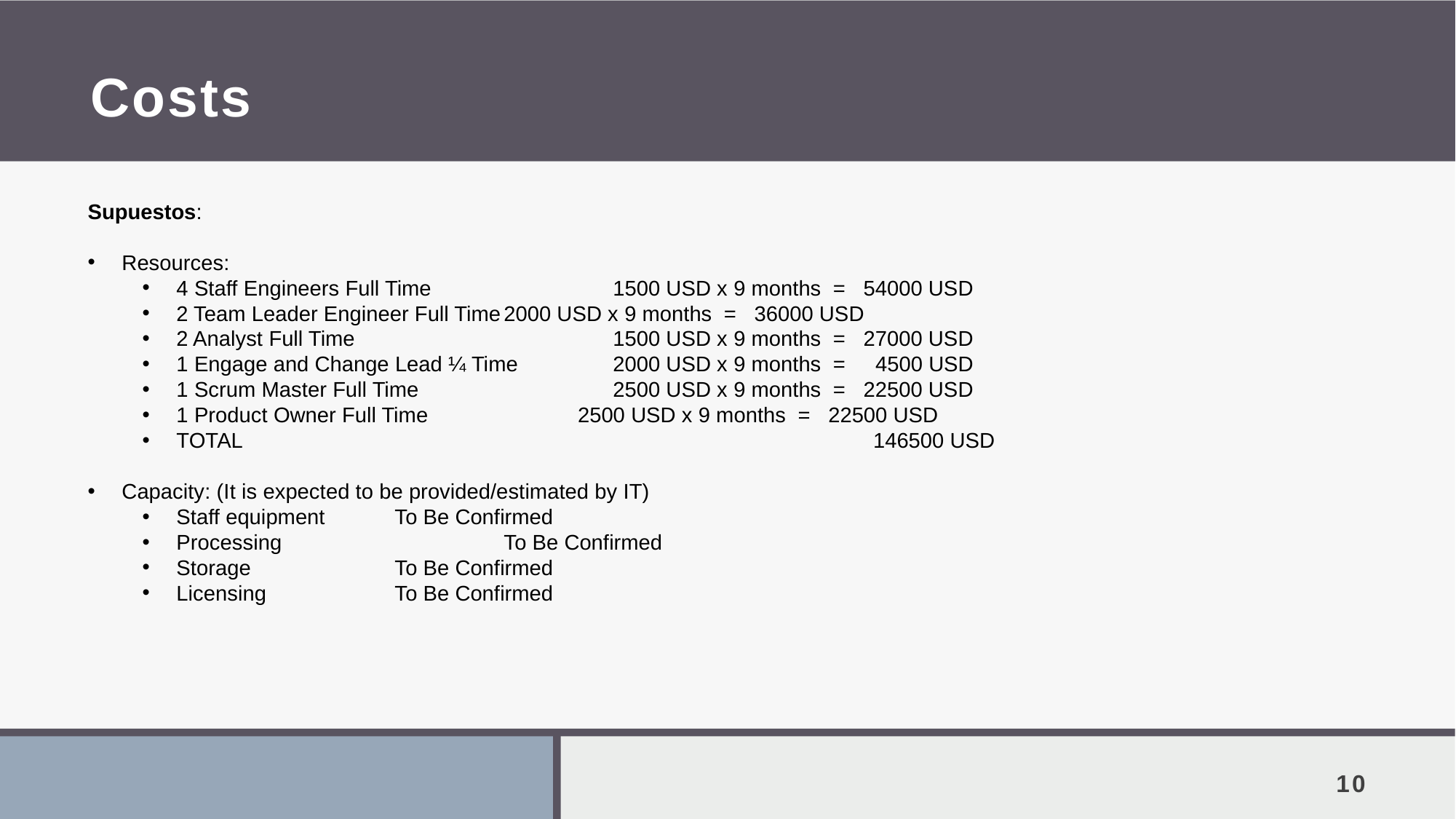

# Costs
Supuestos:

Resources:
4 Staff Engineers Full Time		1500 USD x 9 months  =   54000 USD
2 Team Leader Engineer Full Time	2000 USD x 9 months  =   36000 USD
2 Analyst Full Time			1500 USD x 9 months  =   27000 USD
1 Engage and Change Lead ¼ Time	2000 USD x 9 months  =     4500 USD
1 Scrum Master Full Time		2500 USD x 9 months  =   22500 USD
1 Product Owner Full Time                         2500 USD x 9 months  =   22500 USD
TOTAL 						       146500 USD

Capacity: (It is expected to be provided/estimated by IT)
Staff equipment	To Be Confirmed
Processing  		To Be Confirmed
Storage		To Be Confirmed
Licensing		To Be Confirmed

10